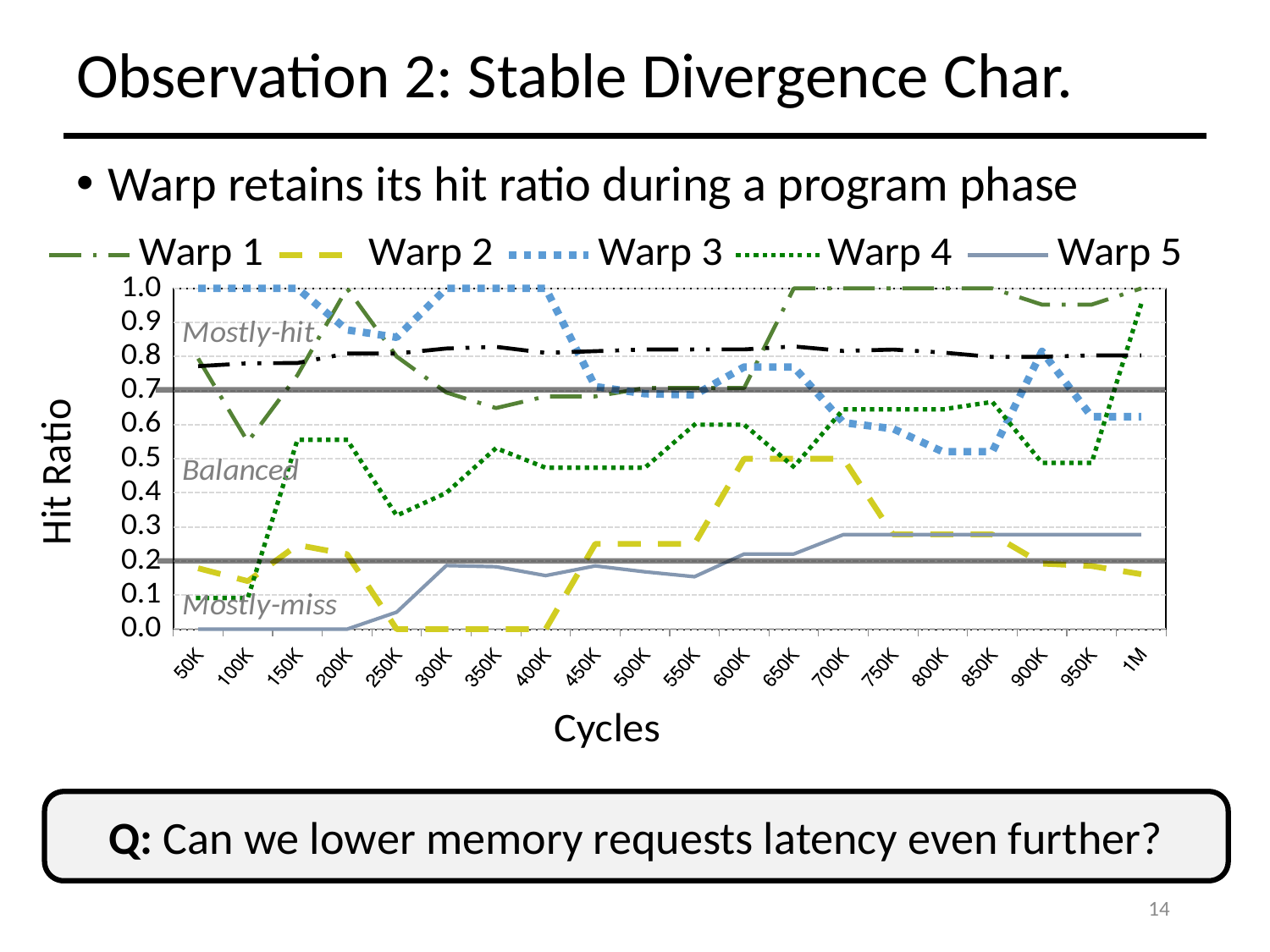

# Observation 2: Stable Divergence Char.
Warp retains its hit ratio during a program phase

### Chart

| Category |  |  |  |  |  |  |
|---|---|---|---|---|---|---|
| 50K | 0.794239 | 0.178571 | 1.0 | 0.09090900000000005 | 0.0 | 0.7718629999999973 |
| 100K | 0.55 | 0.14084500000000041 | 1.0 | 0.09090900000000005 | 0.0 | 0.78022 |
| 150K | 0.7454550000000006 | 0.2469140000000012 | 1.0 | 0.5555559999999995 | 0.0 | 0.781022 |
| 200K | 1.0 | 0.21978000000000067 | 0.878049000000005 | 0.5555559999999995 | 0.0 | 0.808917 |
| 250K | 0.8 | 0.0 | 0.8564590000000006 | 0.3333330000000003 | 0.050000000000000114 | 0.808917 |
| 300K | 0.6944440000000043 | 0.0 | 1.0 | 0.4 | 0.1864410000000012 | 0.8235290000000006 |
| 350K | 0.6486490000000068 | 0.0 | 1.0 | 0.53125 | 0.1833330000000004 | 0.8285710000000006 |
| 400K | 0.6829270000000043 | 0.0 | 1.0 | 0.4736840000000004 | 0.15714300000000078 | 0.8108110000000006 |
| 450K | 0.6829270000000043 | 0.25 | 0.711864 | 0.4736840000000004 | 0.18556700000000084 | 0.8157890000000007 |
| 500K | 0.707547 | 0.25 | 0.6909090000000058 | 0.4736840000000004 | 0.1682240000000008 | 0.8205129999999952 |
| 550K | 0.707547 | 0.25 | 0.6871800000000025 | 0.6000000000000006 | 0.15384600000000093 | 0.820972 |
| 600K | 0.707547 | 0.5 | 0.7692310000000026 | 0.6000000000000006 | 0.22047200000000058 | 0.820972 |
| 650K | 1.0 | 0.5 | 0.7692310000000026 | 0.47619 | 0.22047200000000058 | 0.8296840000000006 |
| 700K | 1.0 | 0.5 | 0.6060610000000006 | 0.6451610000000007 | 0.27737200000000145 | 0.8162790000000006 |
| 750K | 1.0 | 0.277778 | 0.5882349999999982 | 0.6451610000000007 | 0.27737200000000145 | 0.820455 |
| 800K | 1.0 | 0.277778 | 0.520661 | 0.6451610000000007 | 0.27737200000000145 | 0.811816 |
| 850K | 1.0 | 0.277778 | 0.520661 | 0.6666670000000029 | 0.27737200000000145 | 0.7987420000000006 |
| 900K | 0.952381 | 0.19230800000000067 | 0.815385 | 0.4878050000000003 | 0.27737200000000145 | 0.7991629999999956 |
| 950K | 0.952381 | 0.18518500000000004 | 0.6235290000000027 | 0.4878050000000003 | 0.27737200000000145 | 0.8032790000000006 |
| 1M | 1.0 | 0.16129000000000093 | 0.6235290000000027 | 0.9545450000000006 | 0.27737200000000145 | 0.8032790000000006 |
Q: Can we lower memory requests latency even further?
14